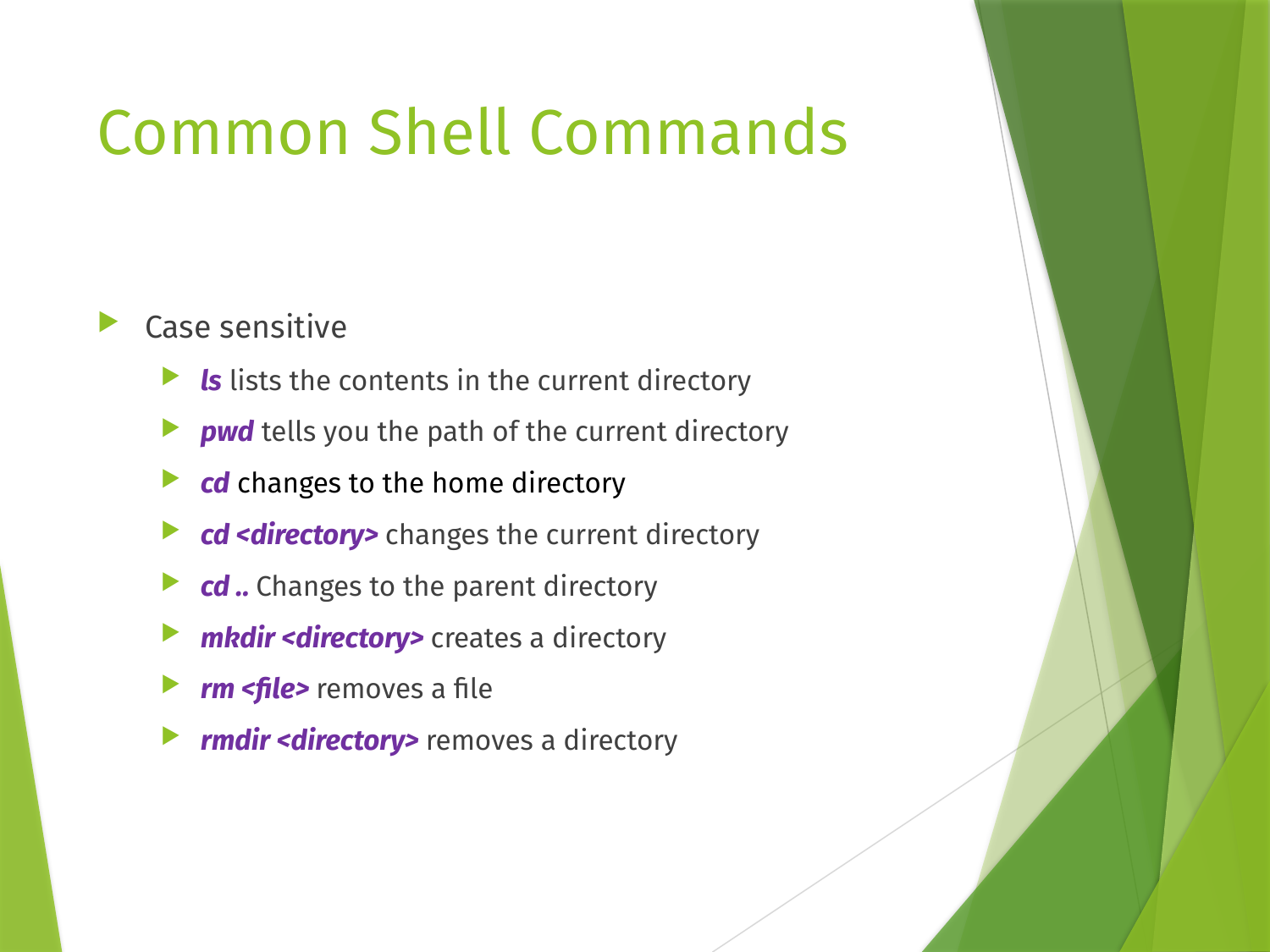

# Common Shell Commands
Case sensitive
ls lists the contents in the current directory
pwd tells you the path of the current directory
cd changes to the home directory
cd <directory> changes the current directory
cd .. Changes to the parent directory
mkdir <directory> creates a directory
rm <file> removes a file
rmdir <directory> removes a directory